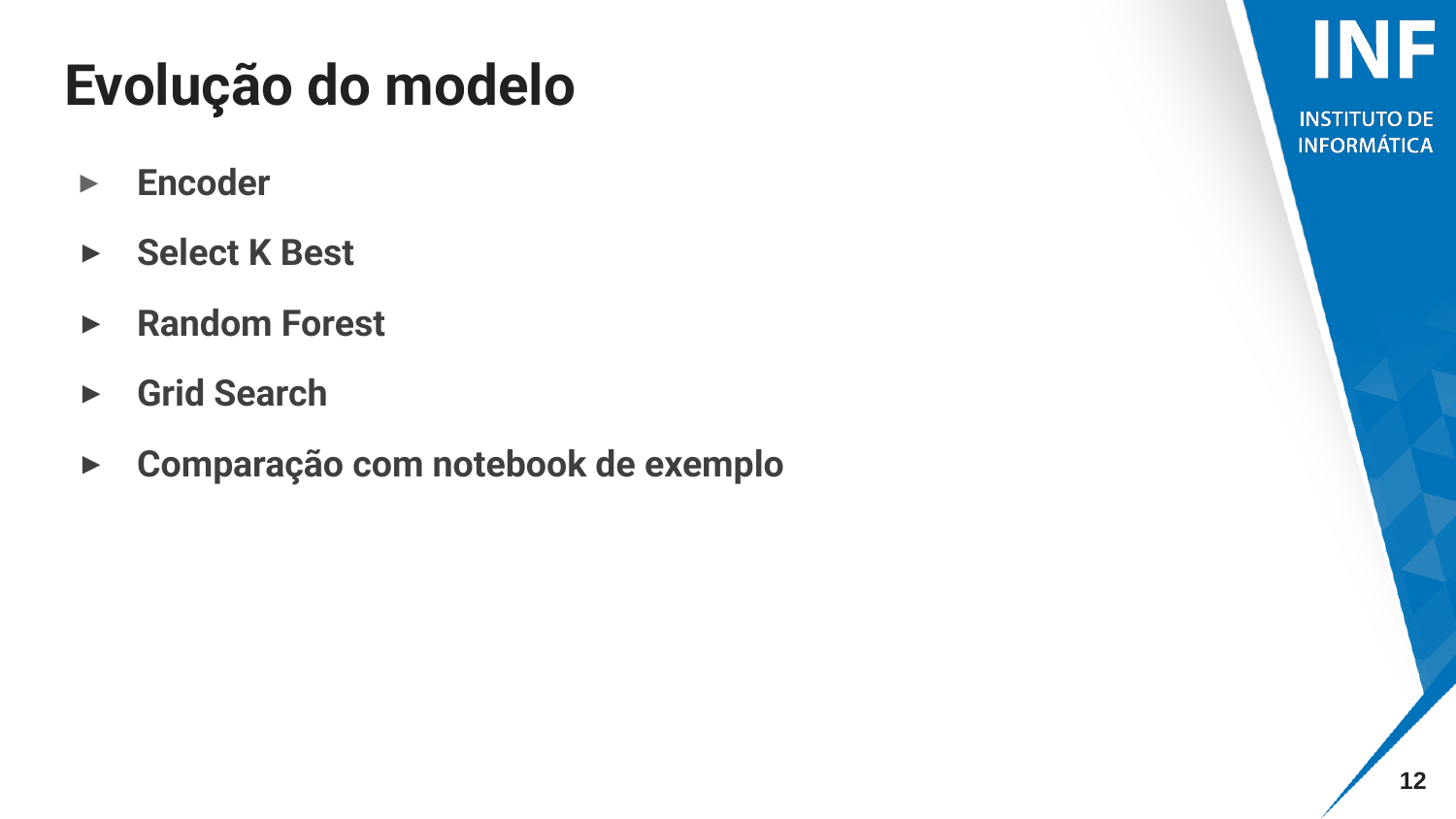

# Evolução do modelo
Encoder
Select K Best
Random Forest
Grid Search
Comparação com notebook de exemplo
12